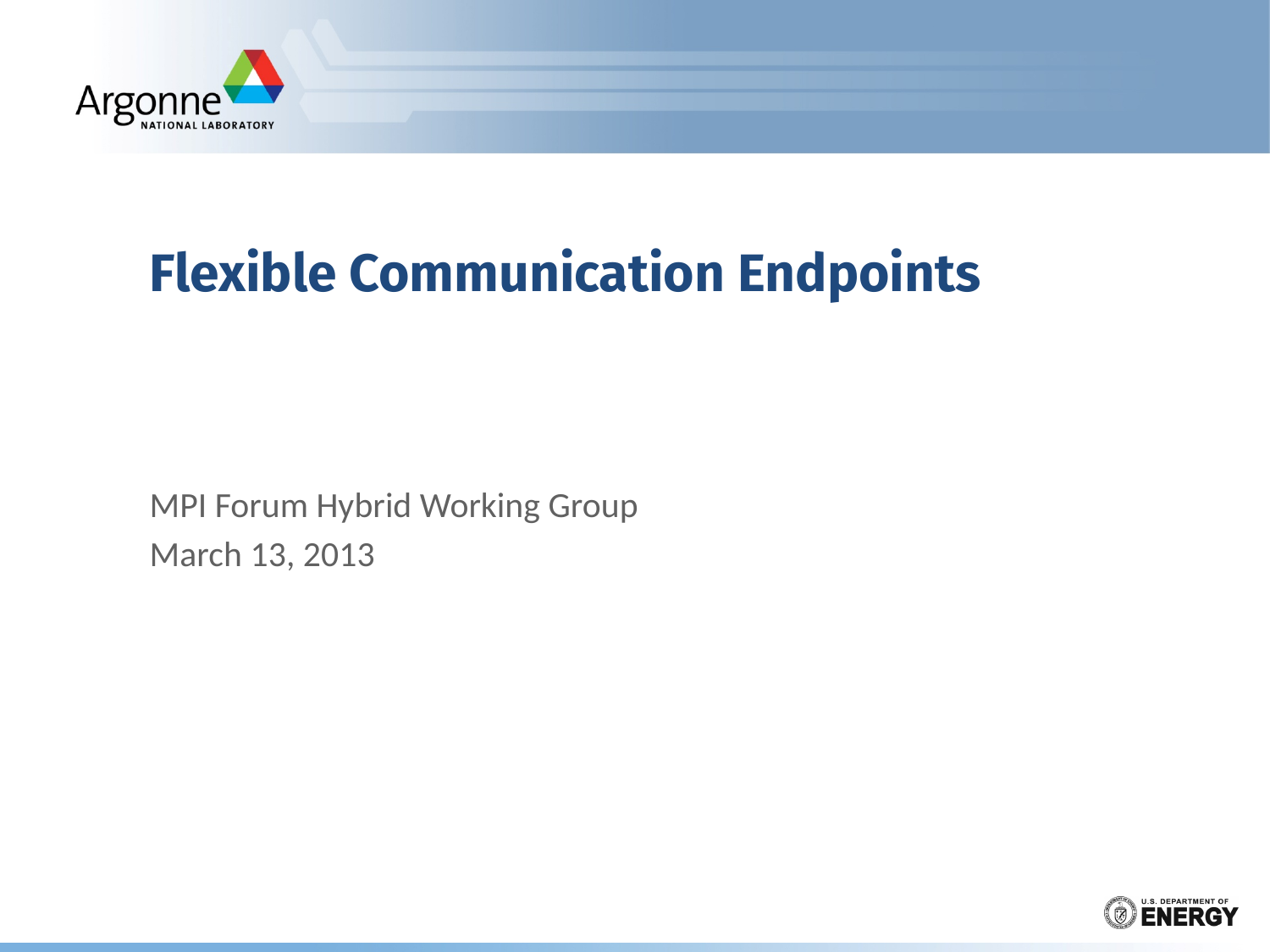

# Flexible Communication Endpoints
MPI Forum Hybrid Working Group
March 13, 2013